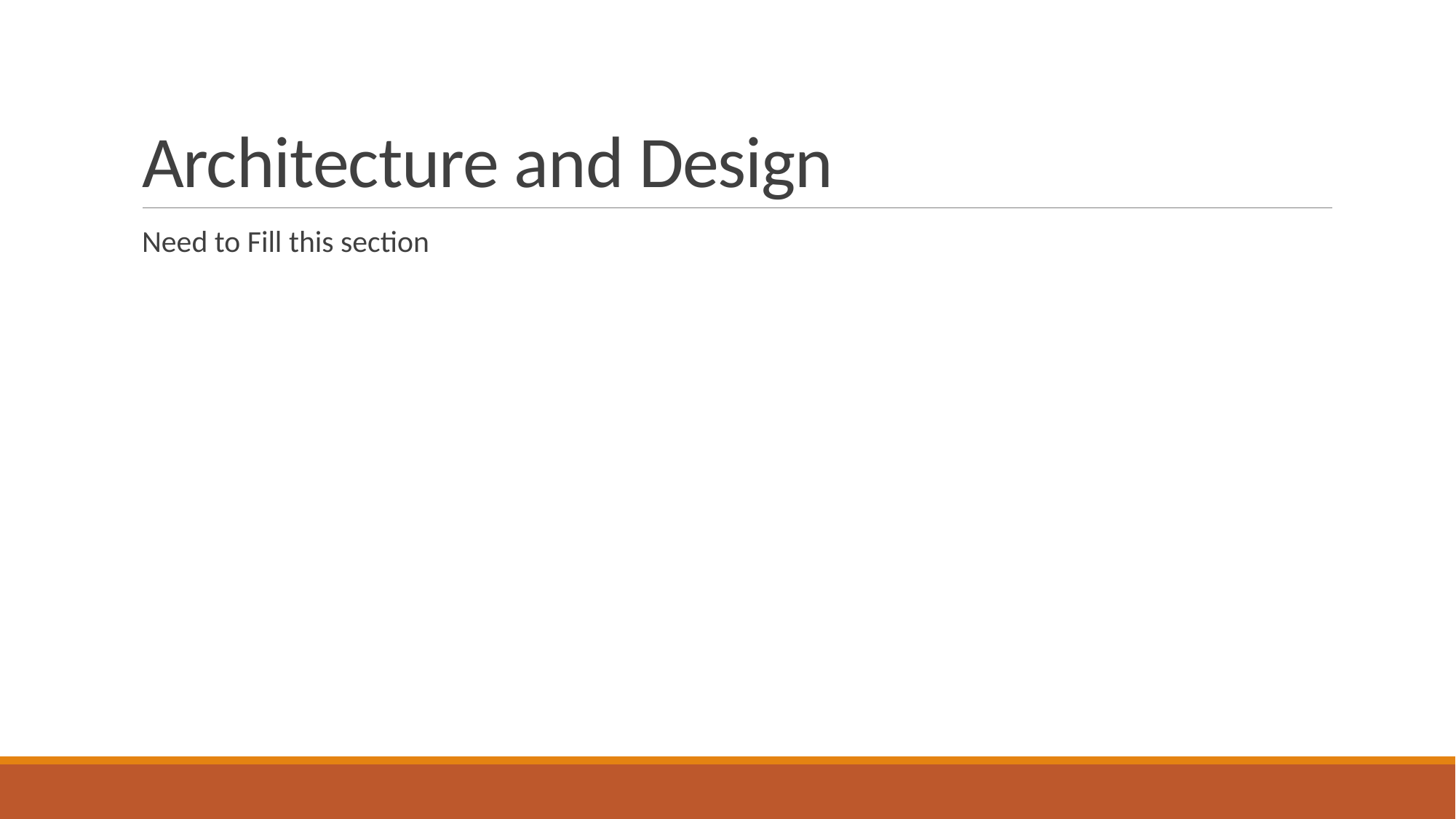

# Architecture and Design
Need to Fill this section